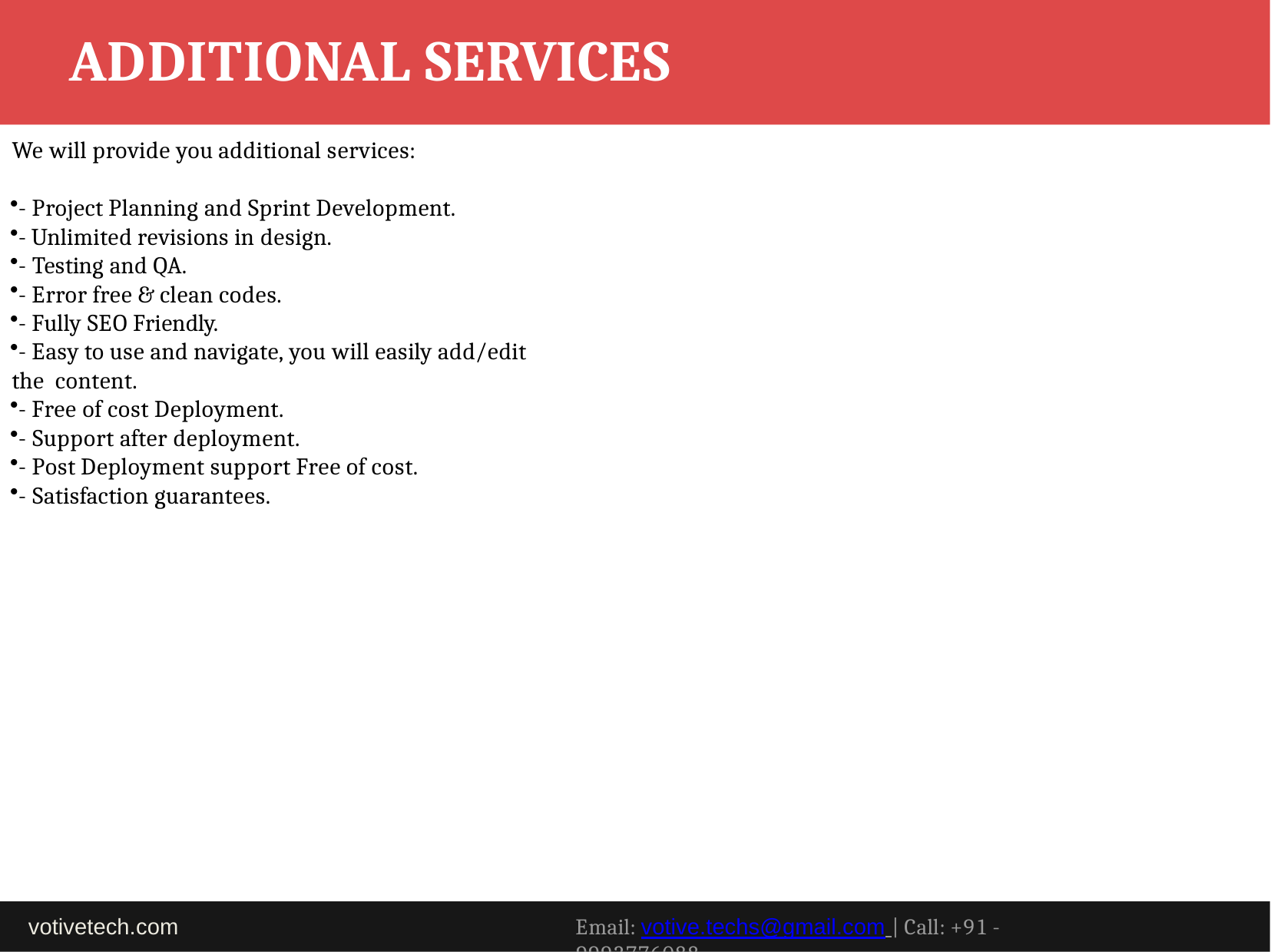

# ADDITIONAL SERVICES
We will provide you additional services:

- Project Planning and Sprint Development.
- Unlimited revisions in design.
- Testing and QA.
- Error free & clean codes.
- Fully SEO Friendly.
- Easy to use and navigate, you will easily add/edit the  content.
- Free of cost Deployment.
- Support after deployment.
- Post Deployment support Free of cost.
- Satisfaction guarantees.

votivetech.com
Email: votive.techs@gmail.com | Call: +91 - 9993776088